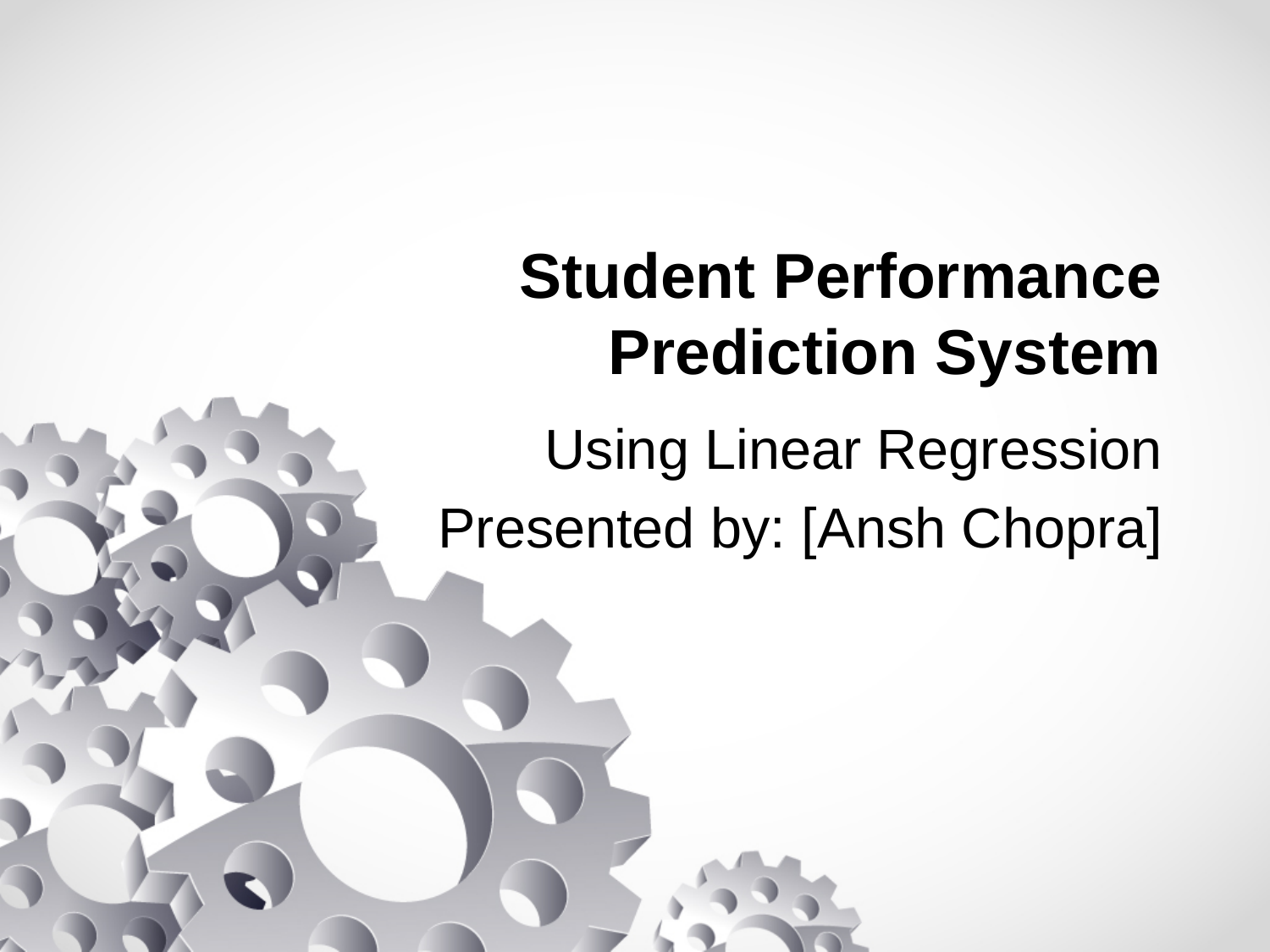

# Student Performance Prediction System
Using Linear Regression
Presented by: [Ansh Chopra]